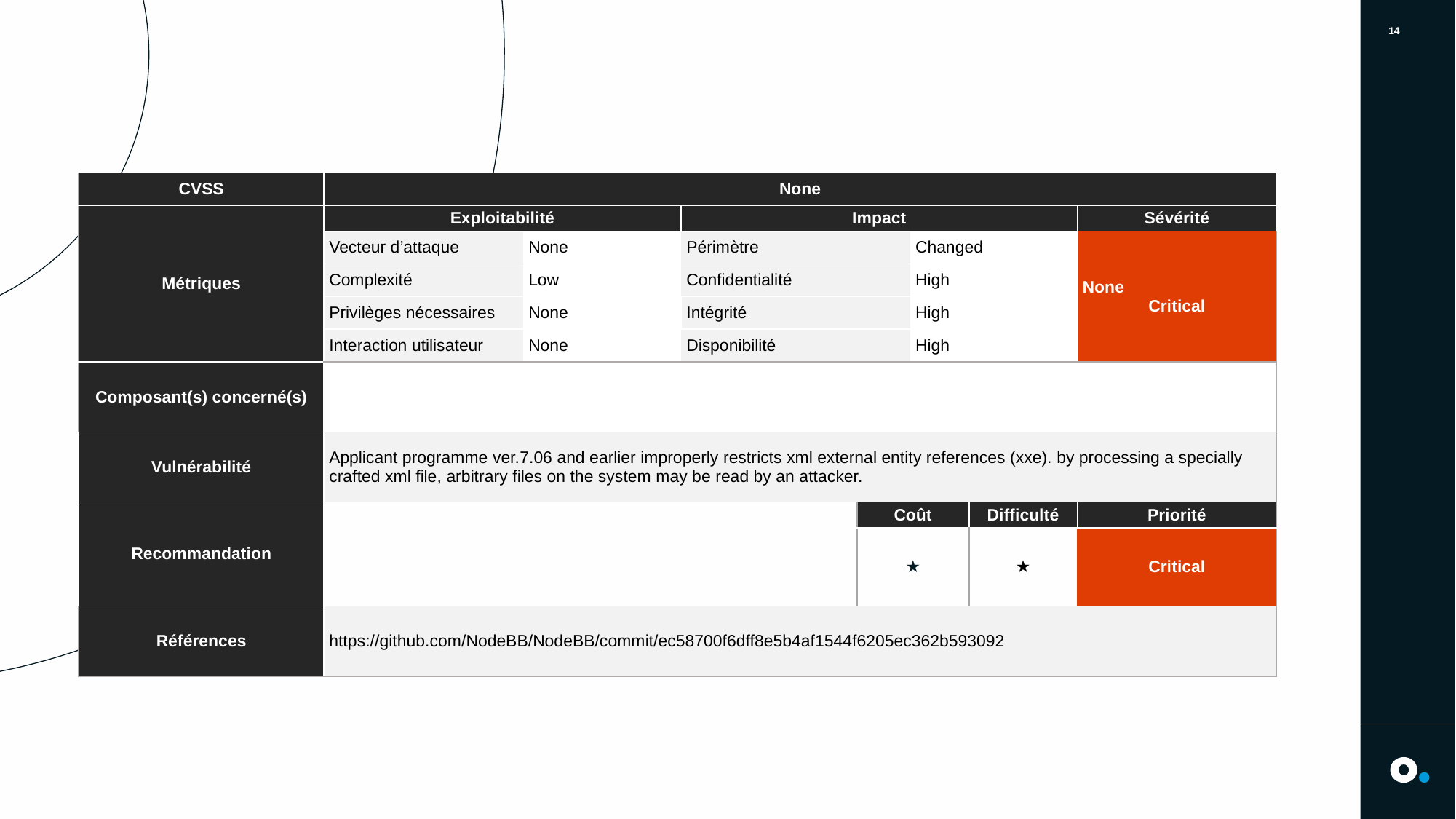

14
# CVE-2023-32639
| CVSS | None |  |  |  |  |  |  |
| --- | --- | --- | --- | --- | --- | --- | --- |
| Métriques | Exploitabilité |  | Impact |  |  |  | Sévérité |
|  | Vecteur d’attaque | None | Périmètre |  | Changed |  | None Critical |
|  | Complexité | Low | Confidentialité |  | High |  |  |
|  | Privilèges nécessaires | None | Intégrité |  | High |  |  |
|  | Interaction utilisateur | None | Disponibilité |  | High |  |  |
| Composant(s) concerné(s) |  |  |  |  |  |  |  |
| Vulnérabilité | Applicant programme ver.7.06 and earlier improperly restricts xml external entity references (xxe). by processing a specially crafted xml file, arbitrary files on the system may be read by an attacker. |  |  |  |  |  |  |
| Recommandation |  |  |  | Coût |  | Difficulté | Priorité |
|  |  |  |  | ★ |  | ★ | Critical |
| Références | https://github.com/NodeBB/NodeBB/commit/ec58700f6dff8e5b4af1544f6205ec362b593092 |  |  |  |  |  |  |